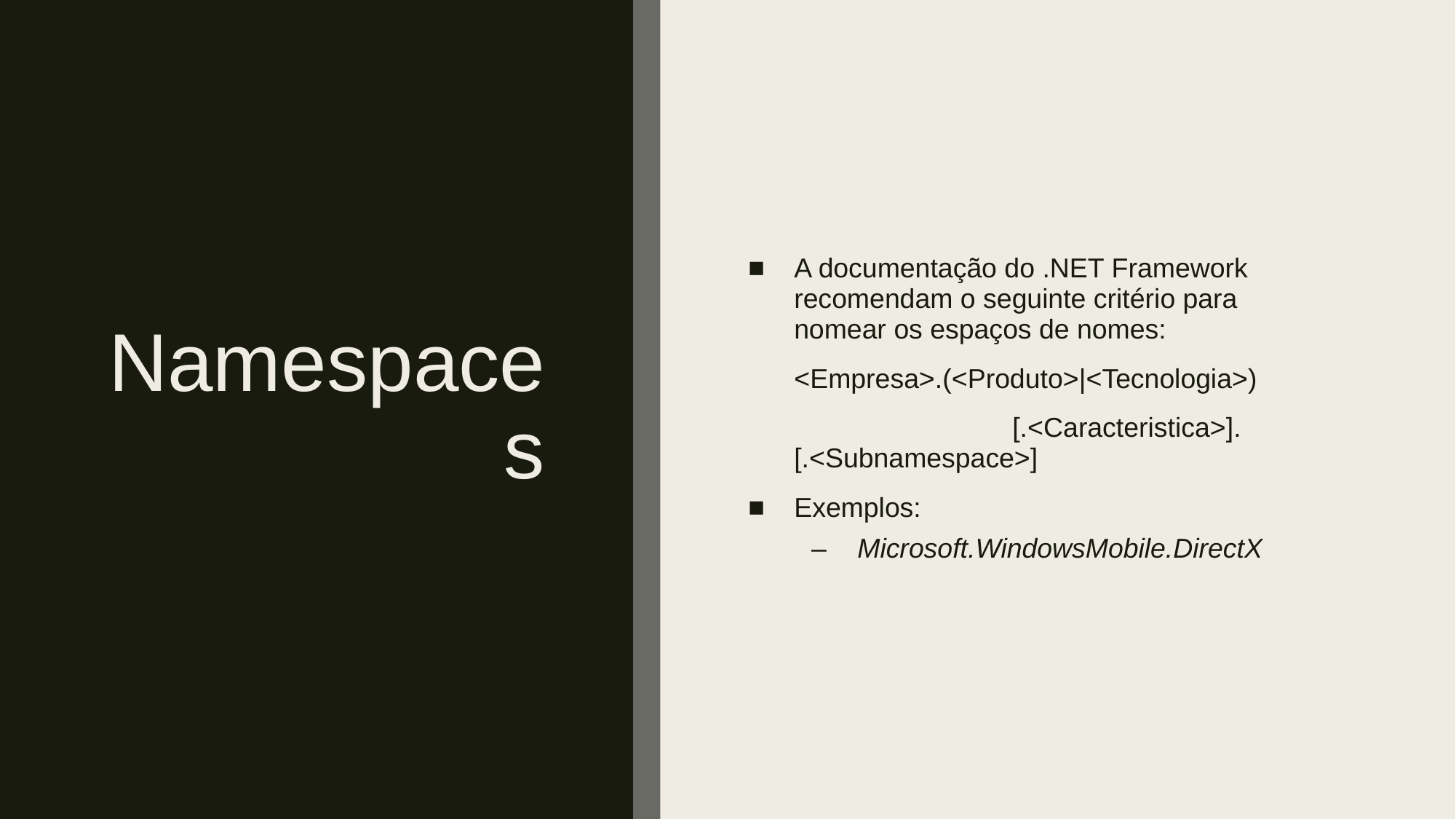

# Namespaces
A documentação do .NET Framework recomendam o seguinte critério para nomear os espaços de nomes:
	<Empresa>.(<Produto>|<Tecnologia>)
			[.<Caracteristica>].[.<Subnamespace>]
Exemplos:
Microsoft.WindowsMobile.DirectX